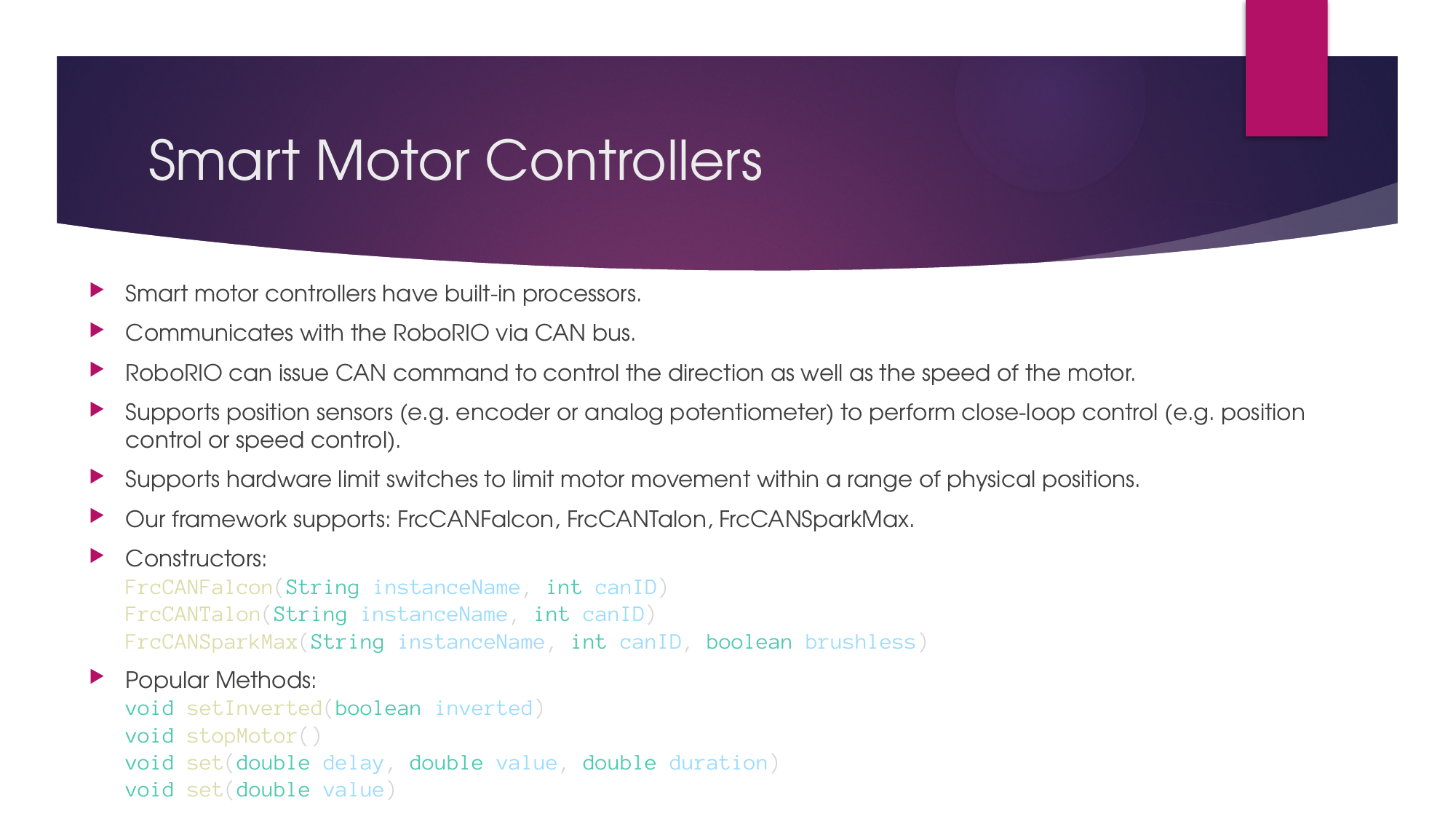

# Smart Motor Controllers
Smart motor controllers have built-in processors.
Communicates with the RoboRIO via CAN bus.
RoboRIO can issue CAN command to control the direction as well as the speed of the motor.
Supports position sensors (e.g. encoder or analog potentiometer) to perform close-loop control (e.g. position control or speed control).
Supports hardware limit switches to limit motor movement within a range of physical positions.
Our framework supports: FrcCANFalcon, FrcCANTalon, FrcCANSparkMax.
Constructors:
FrcCANFalcon(String instanceName, int canID)
FrcCANTalon(String instanceName, int canID)
FrcCANSparkMax(String instanceName, int canID, boolean brushless)
Popular Methods:
void setInverted(boolean inverted)
void stopMotor()
void set(double delay, double value, double duration)
void set(double value)